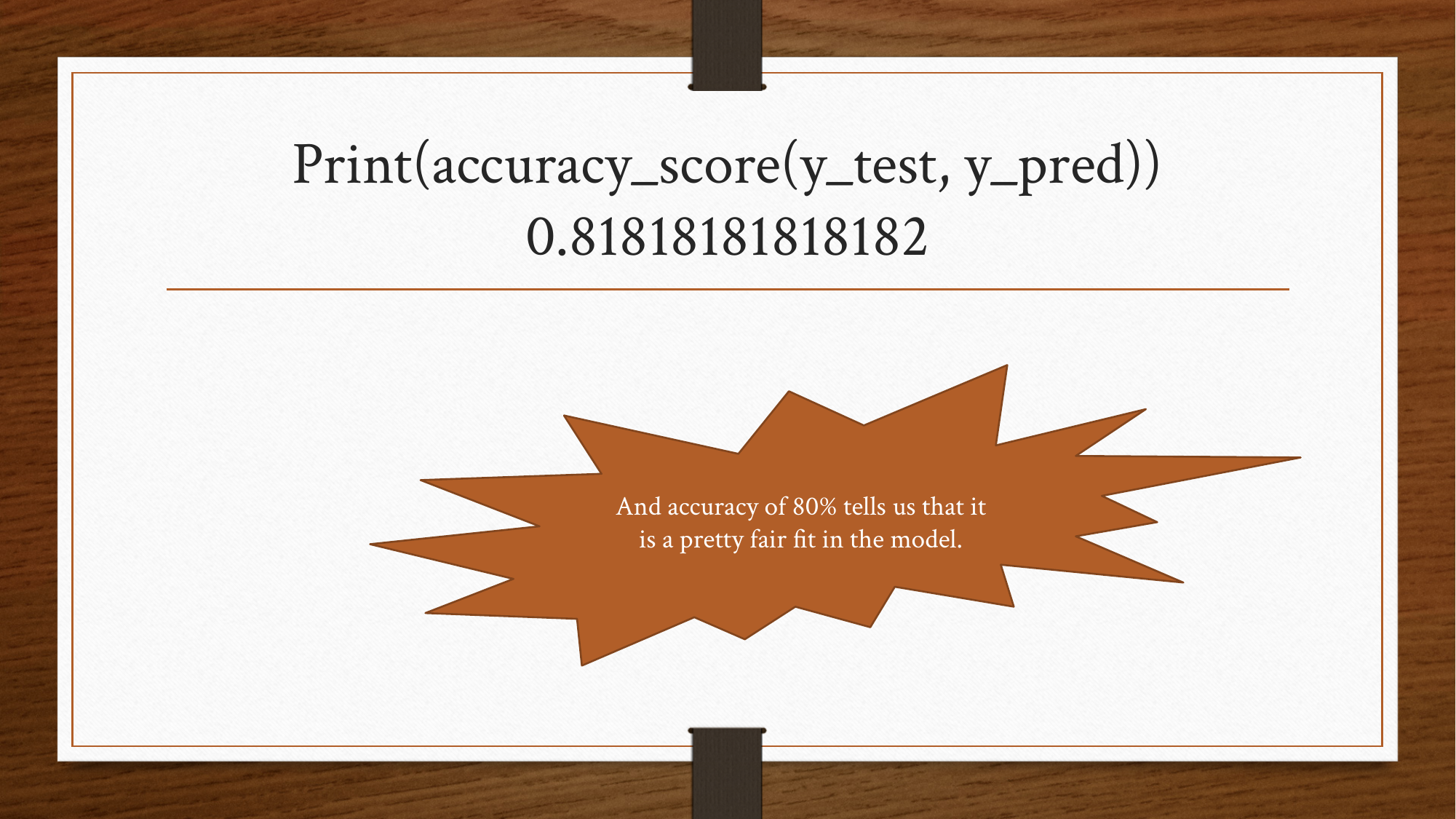

# Print(accuracy_score(y_test, y_pred)) 0.81818181818182
And accuracy of 80% tells us that it is a pretty fair fit in the model.